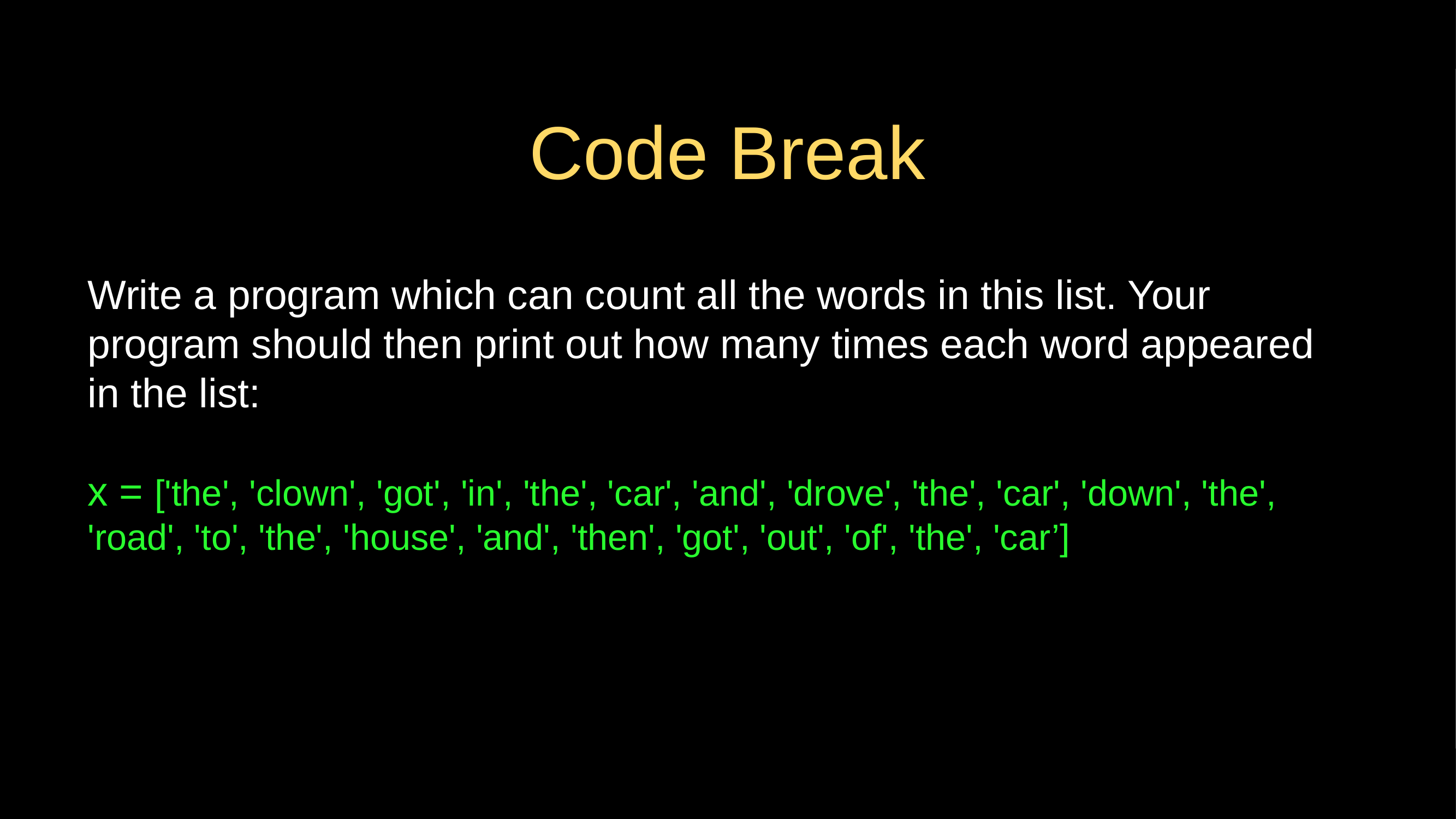

# Code Break
Write a program which can count all the words in this list. Your program should then print out how many times each word appeared in the list:

x = ['the', 'clown', 'got', 'in', 'the', 'car', 'and', 'drove', 'the', 'car', 'down', 'the', 'road', 'to', 'the', 'house', 'and', 'then', 'got', 'out', 'of', 'the', 'car’]